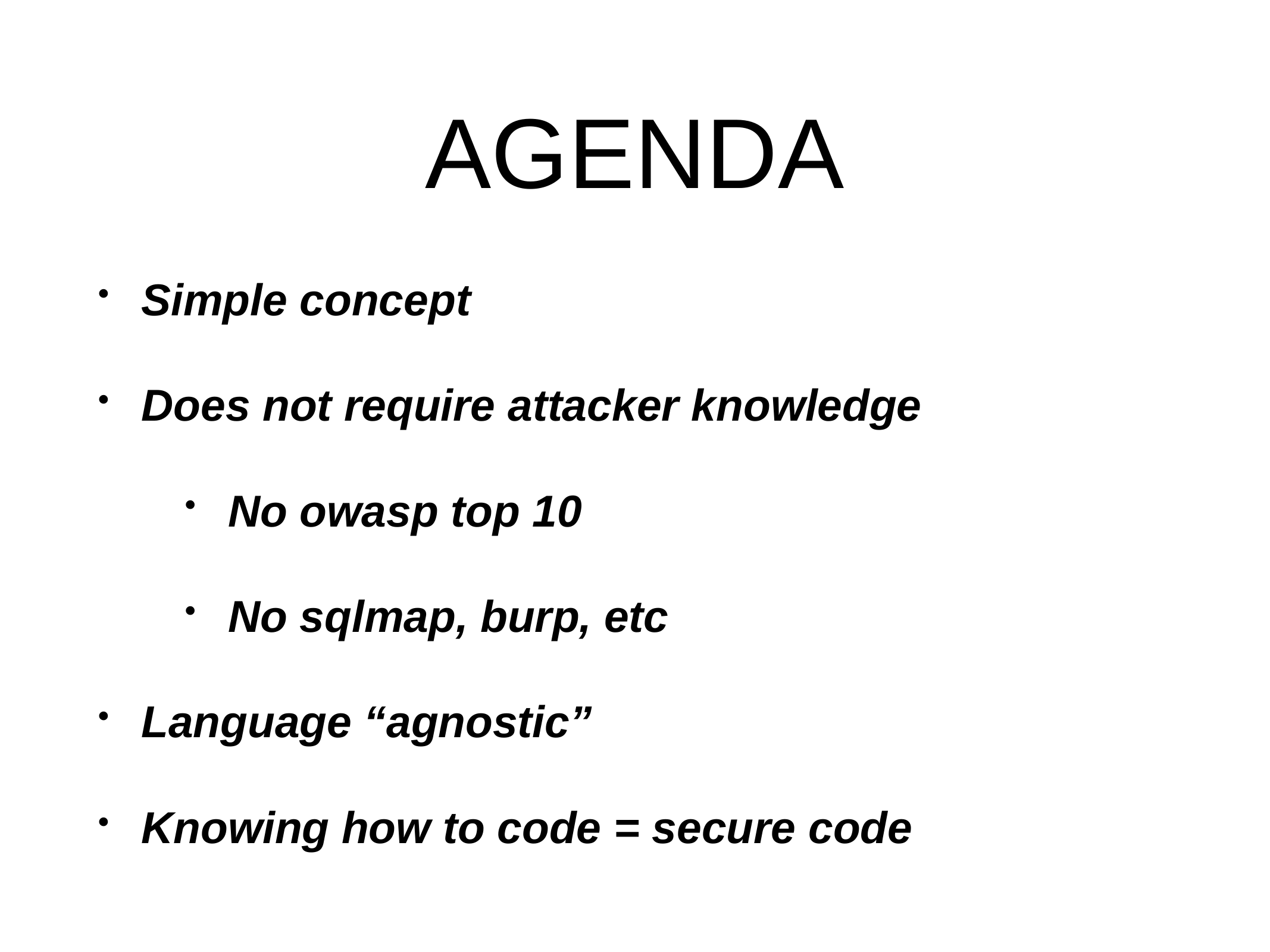

# AGENDA
Simple concept
Does not require attacker knowledge
No owasp top 10
No sqlmap, burp, etc
Language “agnostic”
Knowing how to code = secure code